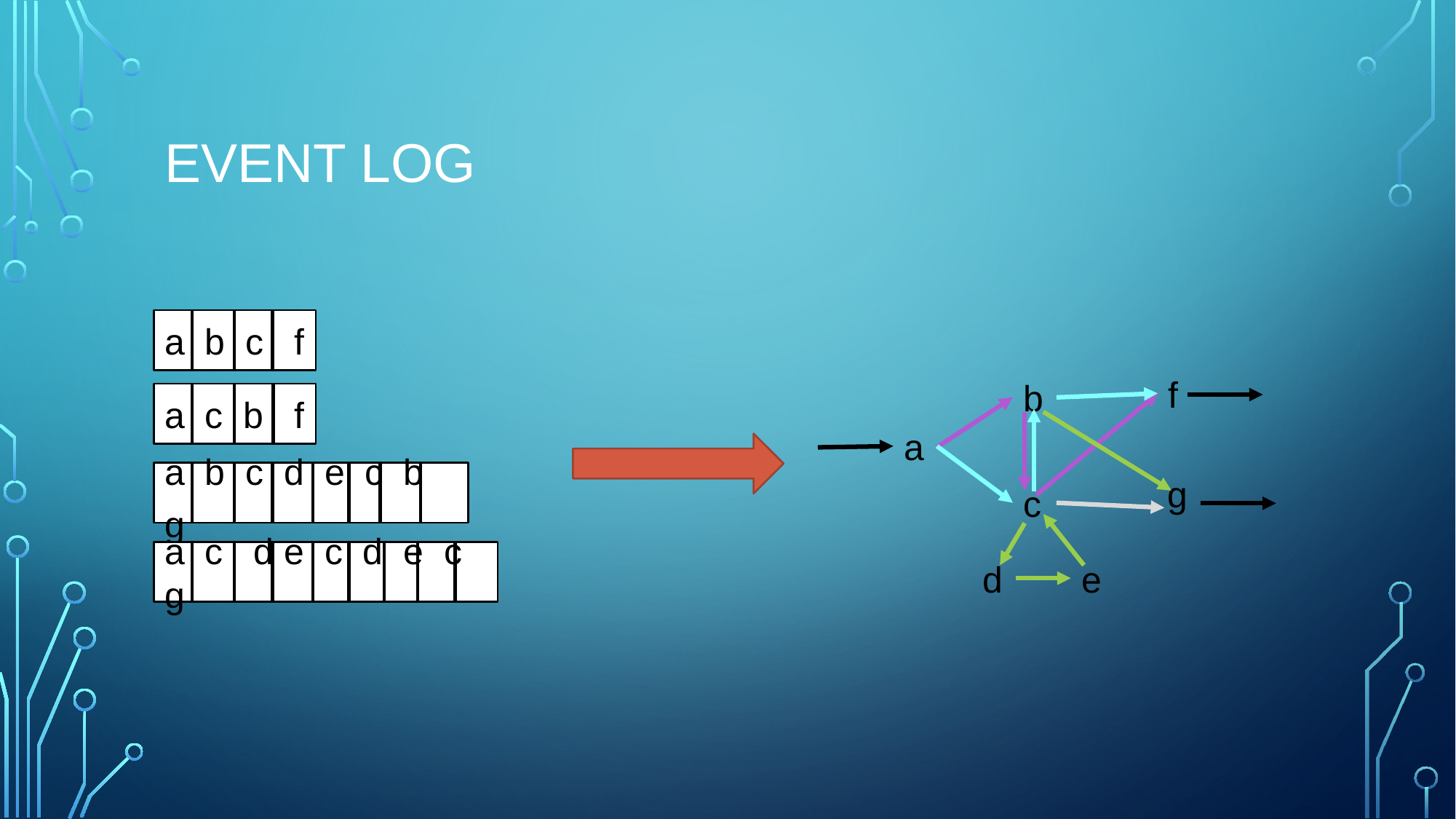

# Event Log
a  b  c   f
f
b
a  c  b   f
a

a  b  c  d  e  c  b  g
g
c
a  c   d e  c  d  e  c  g
d
e